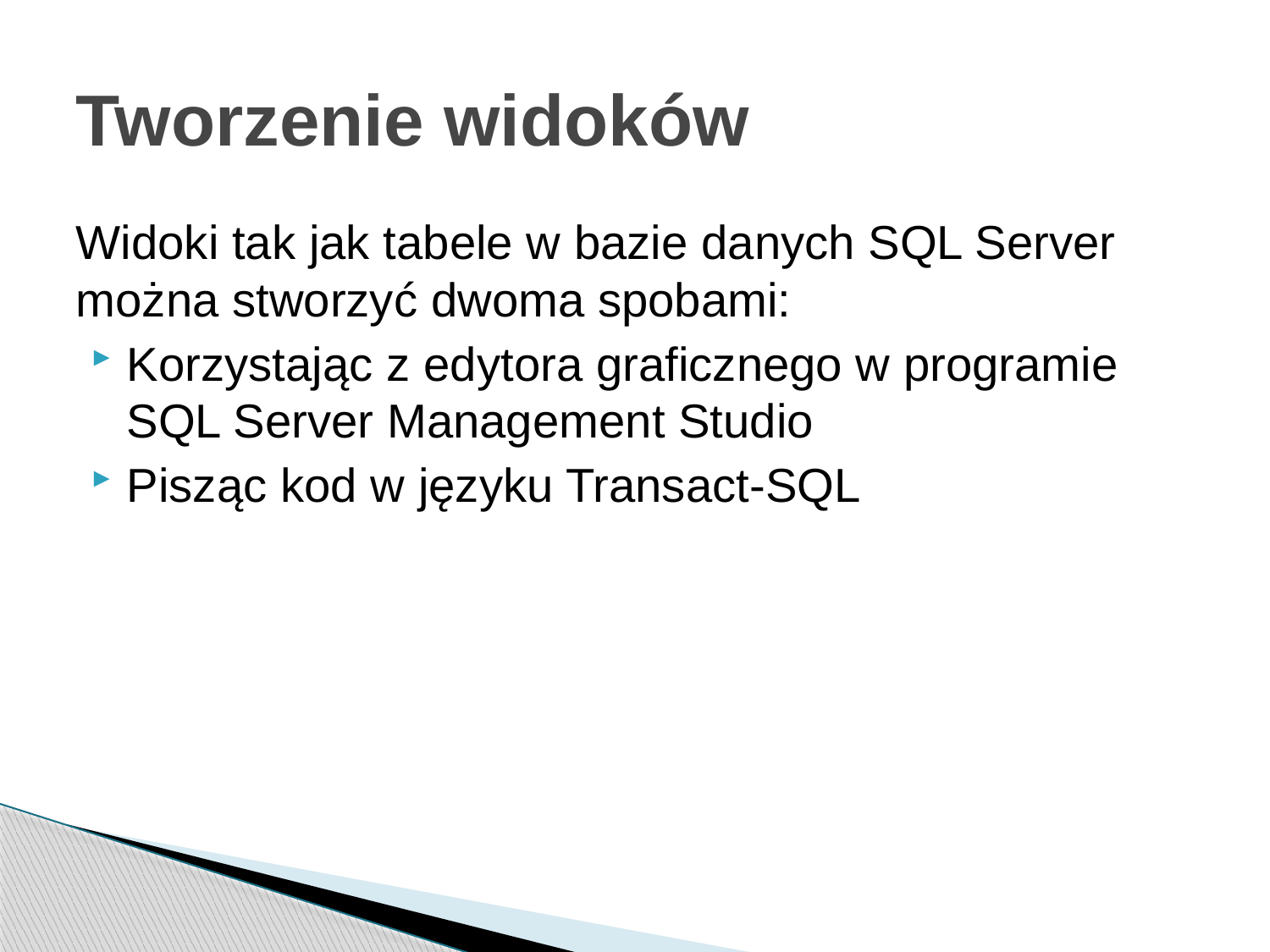

# Tworzenie widoków
Widoki tak jak tabele w bazie danych SQL Server można stworzyć dwoma spobami:
Korzystając z edytora graficznego w programie SQL Server Management Studio
Pisząc kod w języku Transact-SQL